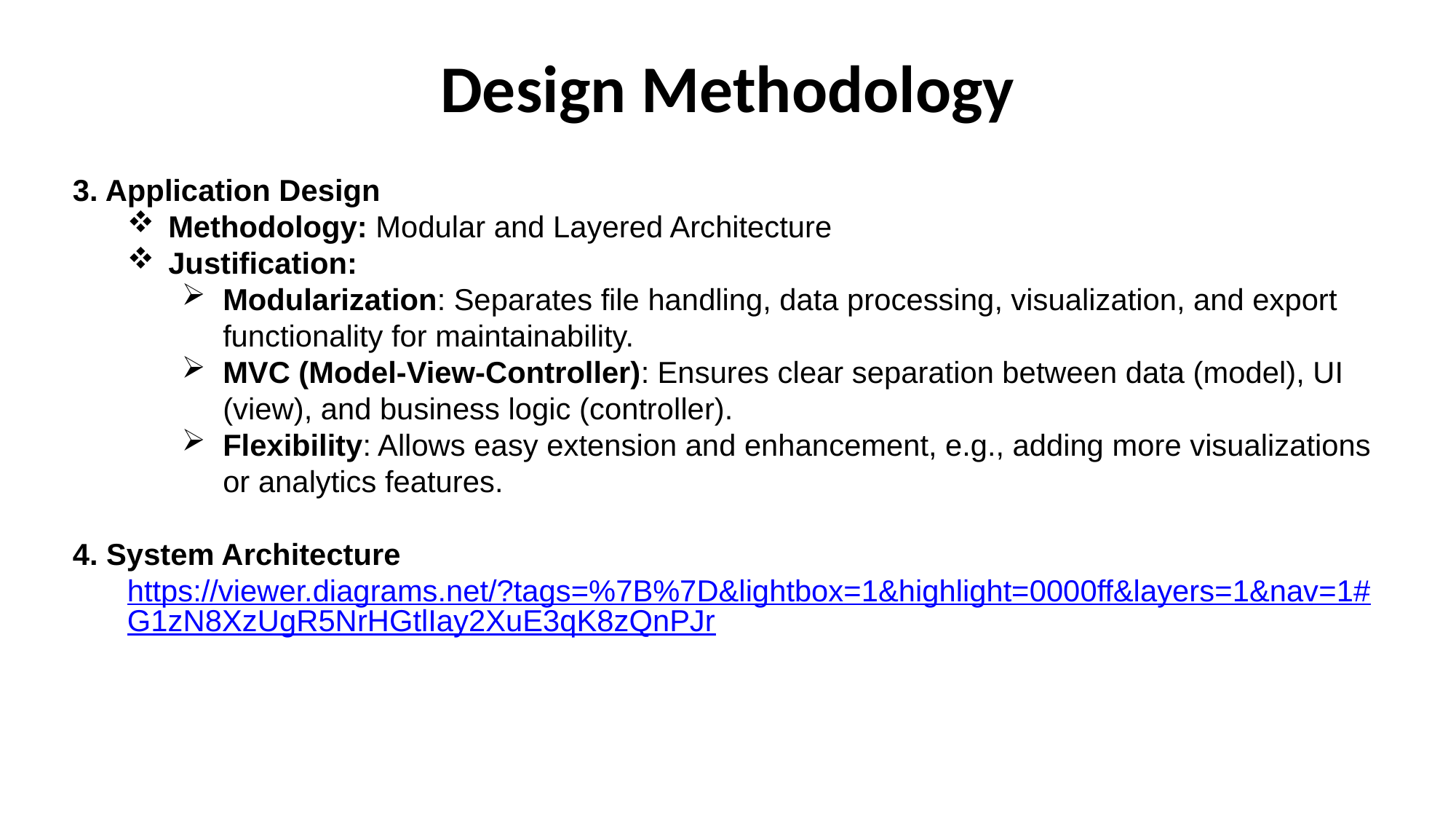

# Design Methodology
3. Application Design
Methodology: Modular and Layered Architecture
Justification:
Modularization: Separates file handling, data processing, visualization, and export functionality for maintainability.
MVC (Model-View-Controller): Ensures clear separation between data (model), UI (view), and business logic (controller).
Flexibility: Allows easy extension and enhancement, e.g., adding more visualizations or analytics features.

4. System Architecture
https://viewer.diagrams.net/?tags=%7B%7D&lightbox=1&highlight=0000ff&layers=1&nav=1#G1zN8XzUgR5NrHGtlIay2XuE3qK8zQnPJr